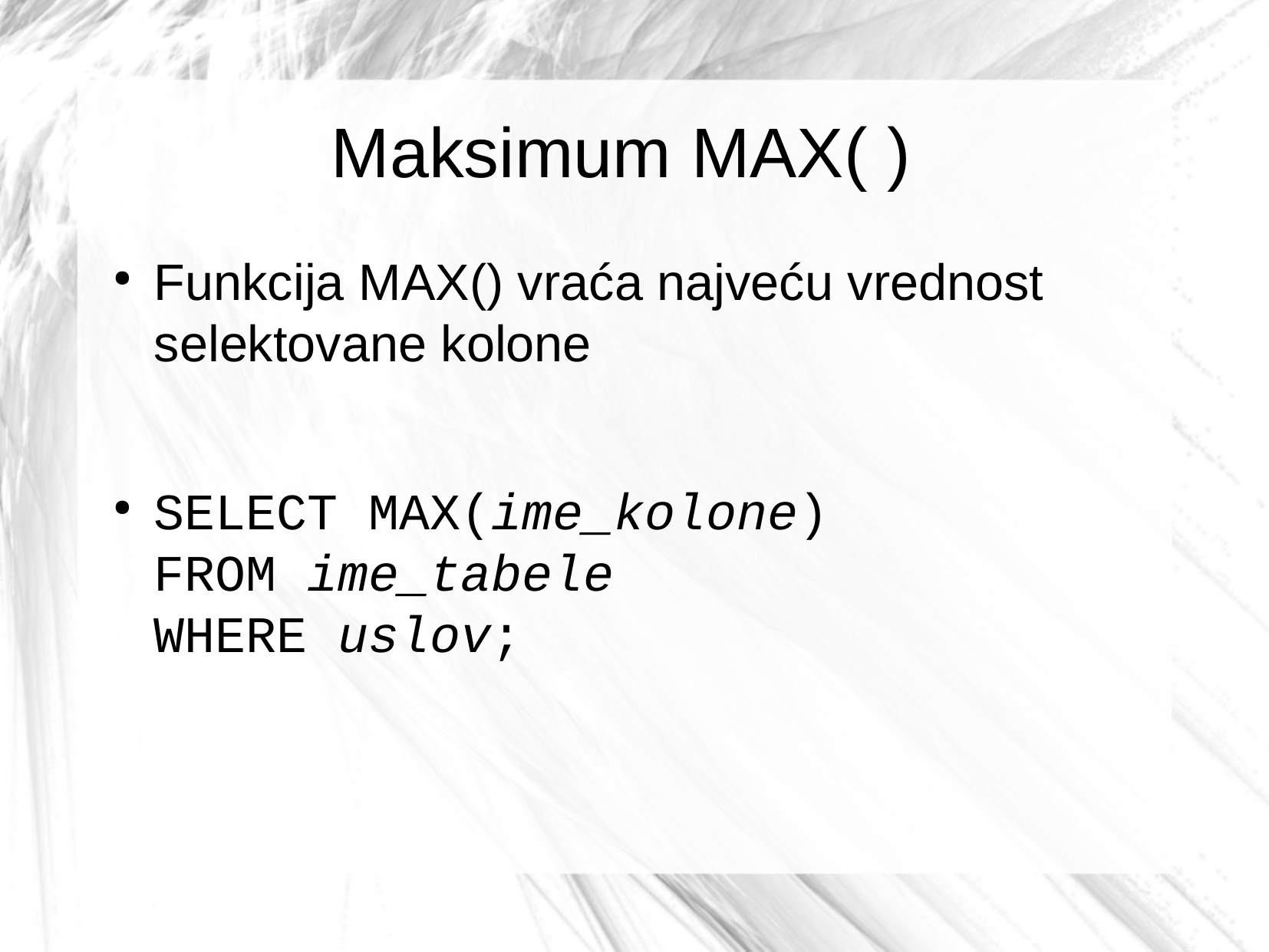

Maksimum MAX( )
Funkcija MAX() vraća najveću vrednost selektovane kolone

SELECT MAX(ime_kolone)
FROM ime_tabele
WHERE uslov;